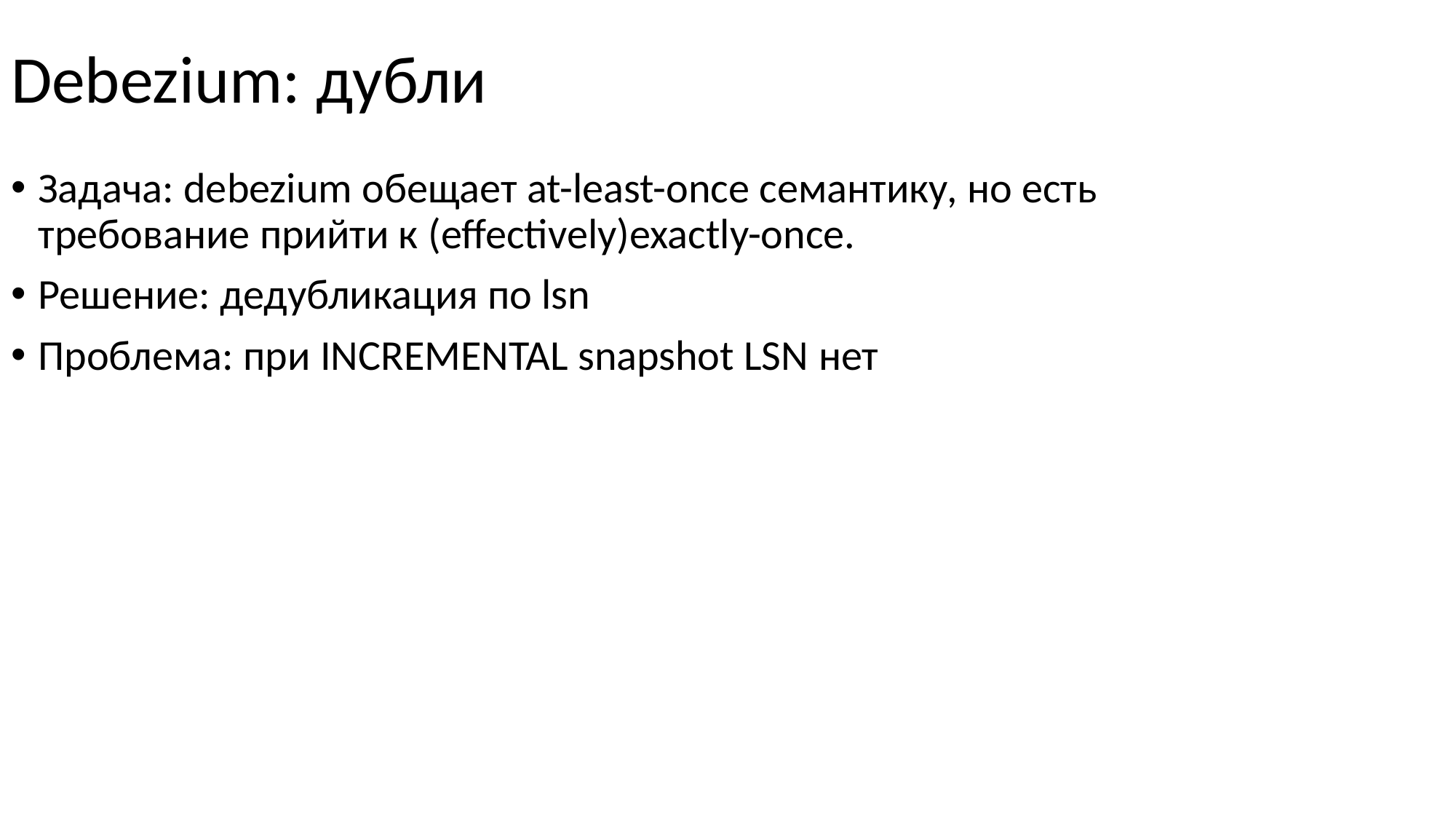

# Debezium: дубли
Задача: debezium обещает at-least-once семантику, но есть требование прийти к (effectively)exactly-once.
Решение: дедубликация по lsn
Проблема: при INCREMENTAL snapshot LSN нет